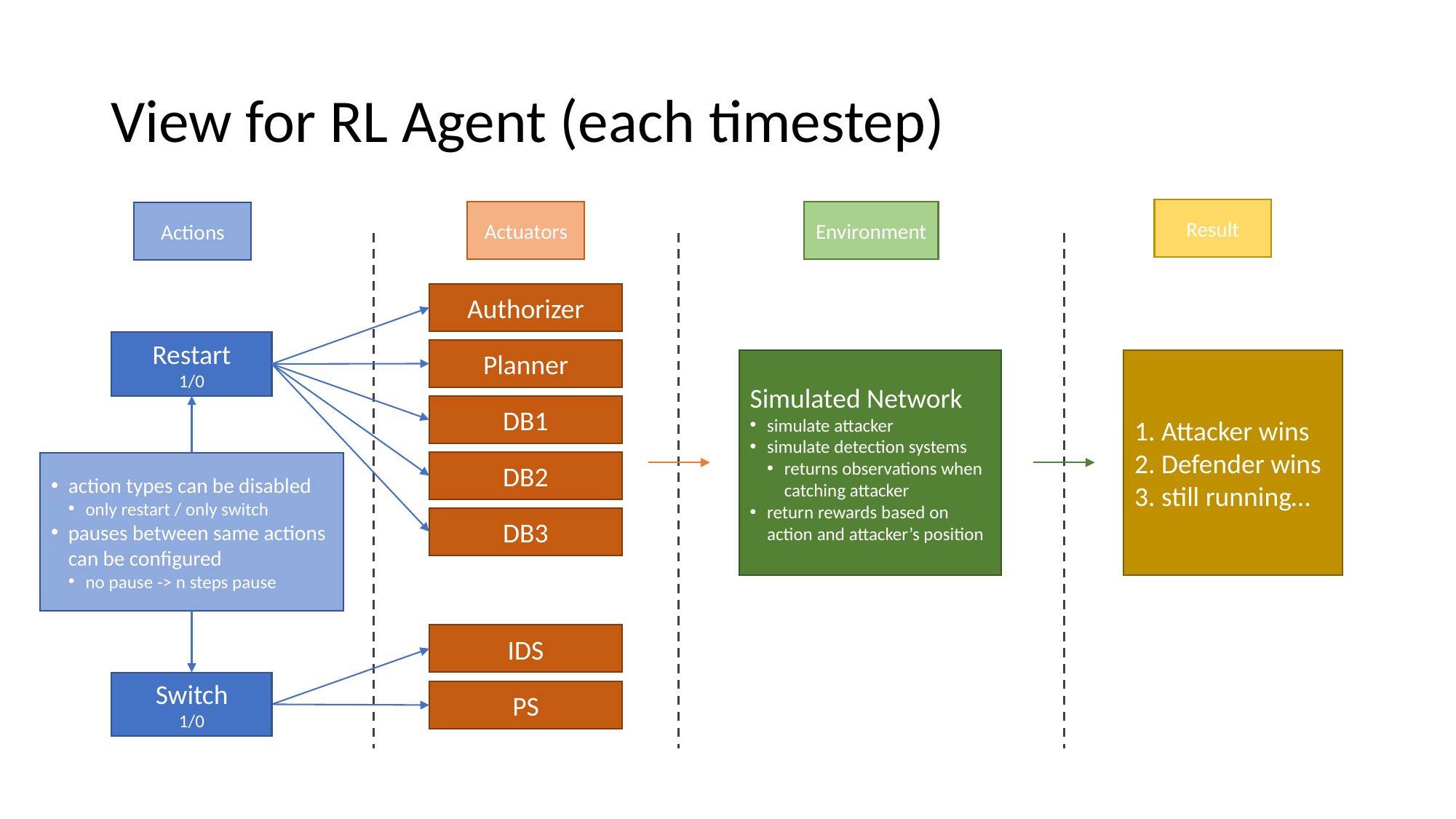

# View for RL Agent (each timestep)
Result
Actuators
Environment
Actions
Authorizer
Restart
1/0
Planner
Simulated Network
simulate attacker
simulate detection systems
returns observations when catching attacker
return rewards based on action and attacker’s position
1. Attacker wins
2. Defender wins
3. still running…
DB1
DB2
action types can be disabled
only restart / only switch
pauses between same actions can be configured
no pause -> n steps pause
DB3
IDS
Switch
1/0
PS